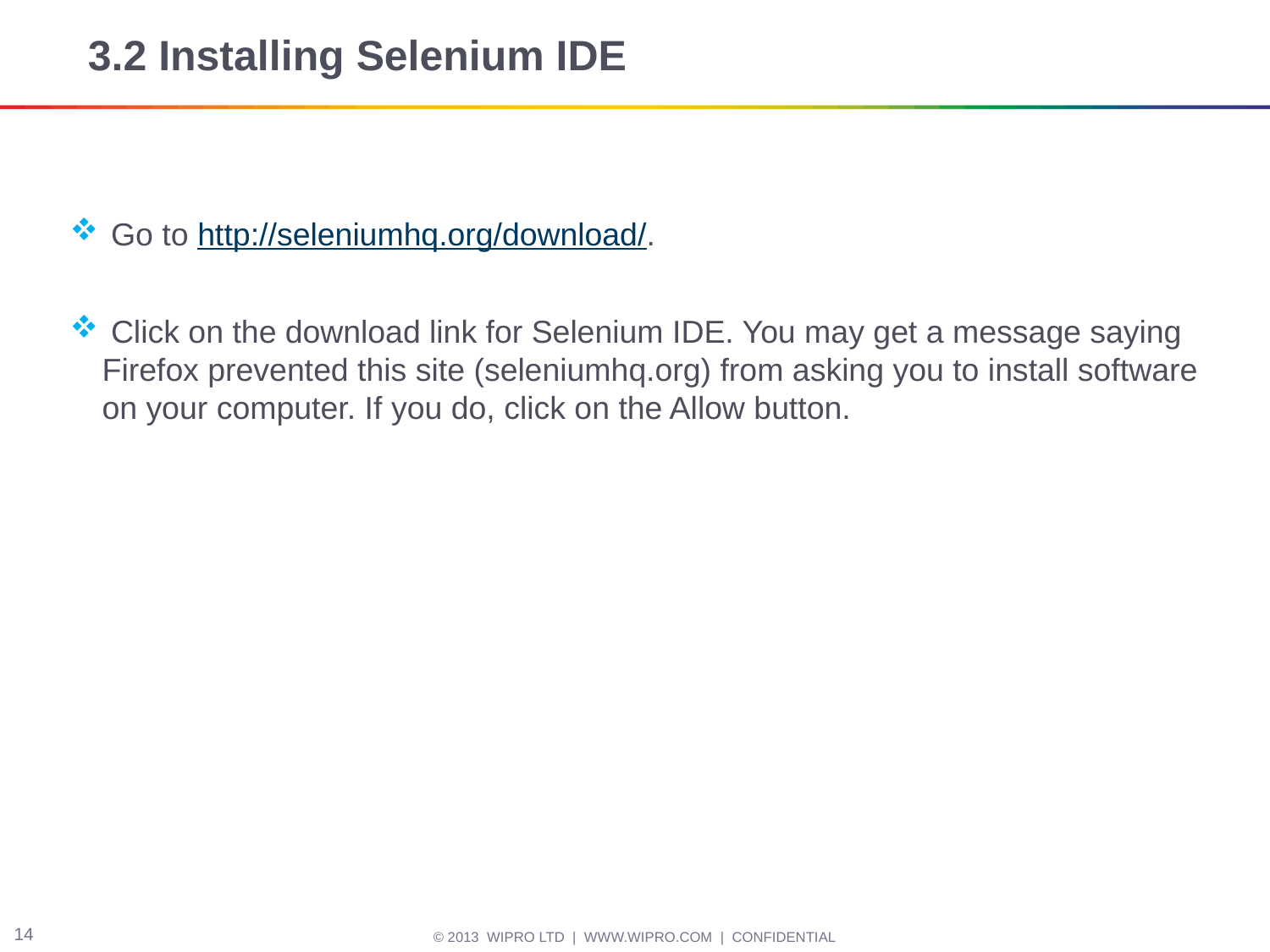

# 3.2 Installing Selenium IDE

 Go to http://seleniumhq.org/download/.

 Click on the download link for Selenium IDE. You may get a message saying Firefox prevented this site (seleniumhq.org) from asking you to install software on your computer. If you do, click on the Allow button.